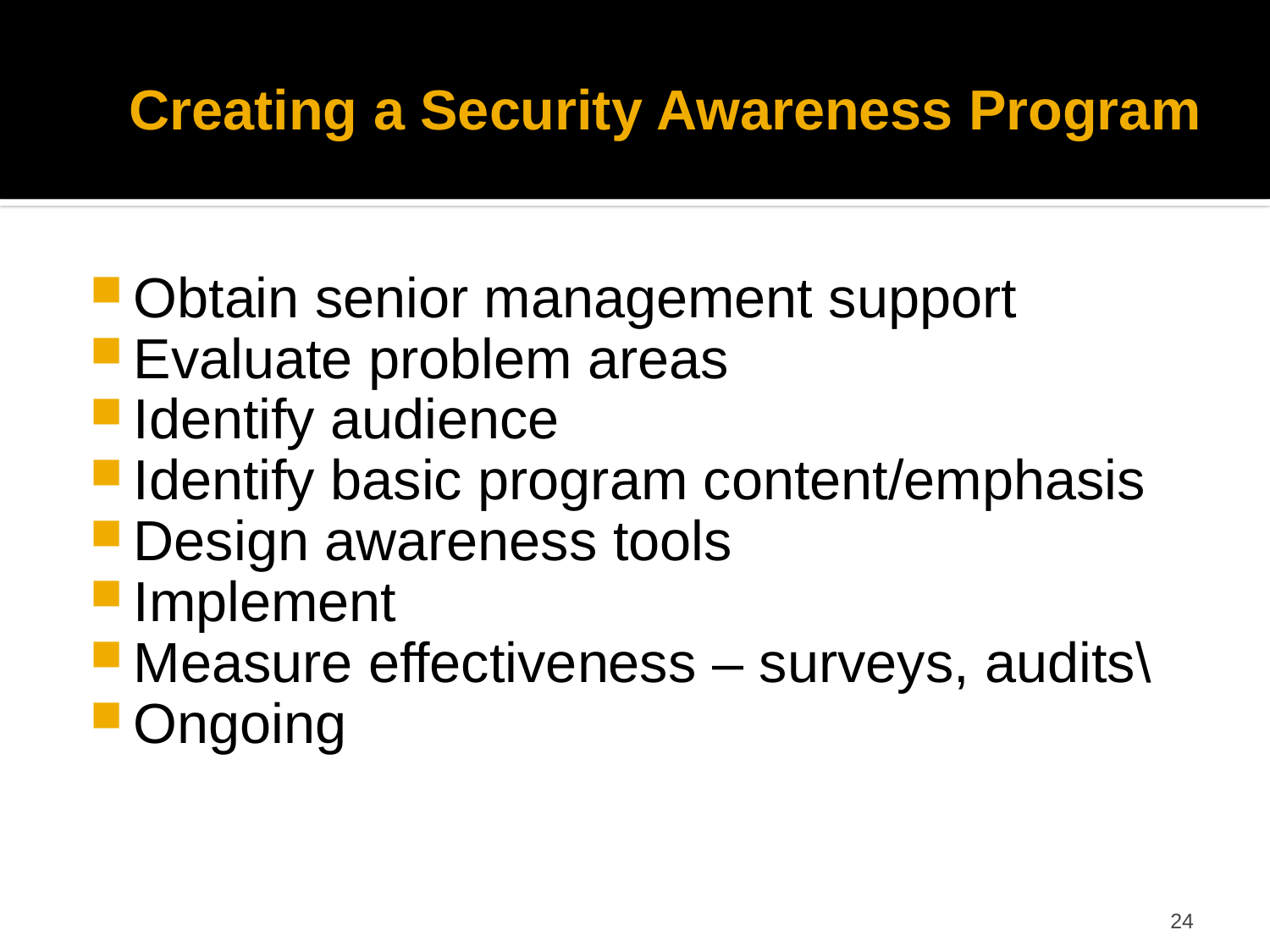

# Creating a Security Awareness Program
Obtain senior management support
Evaluate problem areas
Identify audience
Identify basic program content/emphasis
Design awareness tools
Implement
Measure effectiveness – surveys, audits\
Ongoing
24